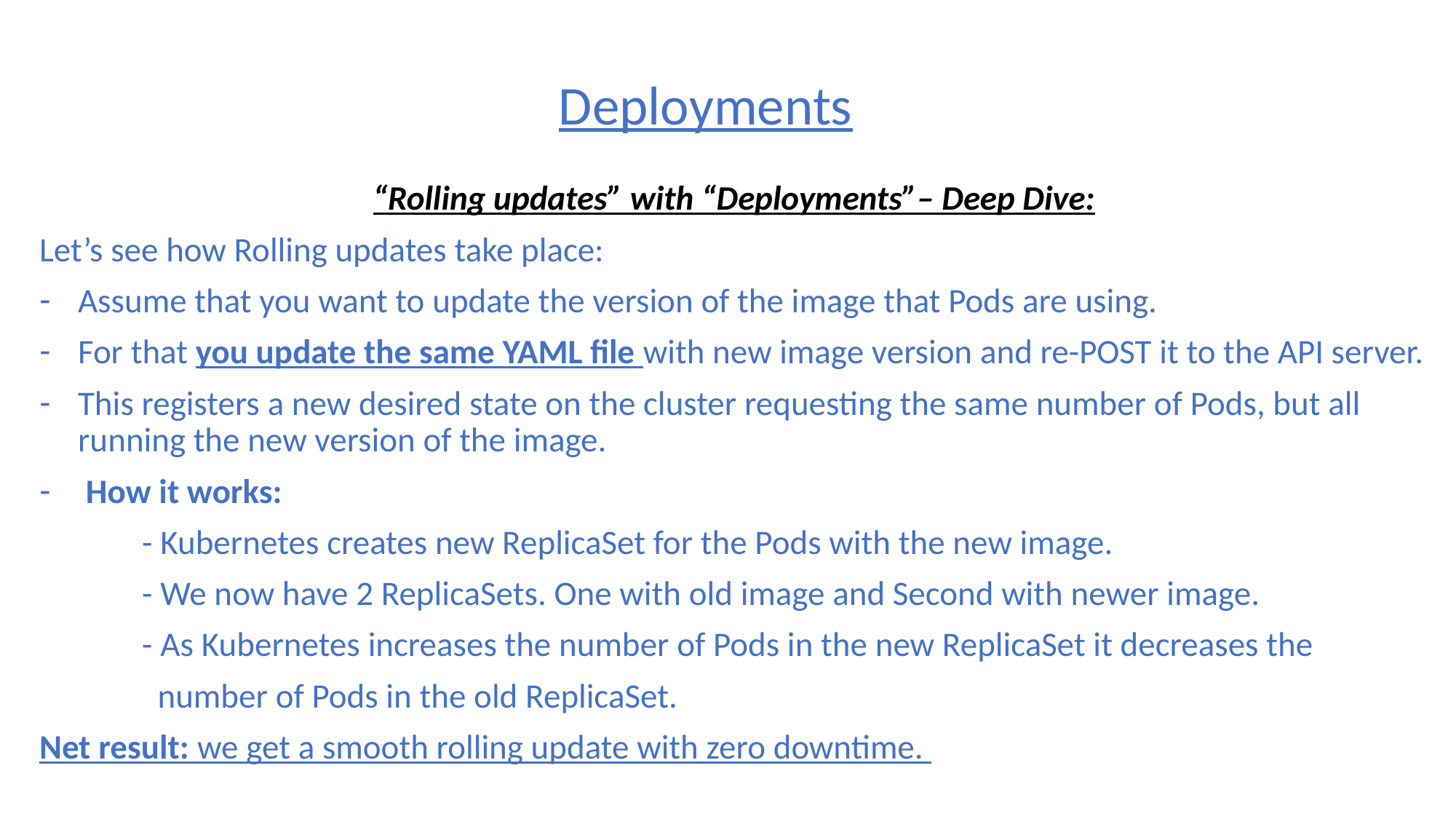

# Deployments
“Rolling updates” with “Deployments”– Deep Dive:
Let’s see how Rolling updates take place:
Assume that you want to update the version of the image that Pods are using.
For that you update the same YAML file with new image version and re-POST it to the API server.
This registers a new desired state on the cluster requesting the same number of Pods, but all running the new version of the image.
 How it works:
	- Kubernetes creates new ReplicaSet for the Pods with the new image.
	- We now have 2 ReplicaSets. One with old image and Second with newer image.
	- As Kubernetes increases the number of Pods in the new ReplicaSet it decreases the
	  number of Pods in the old ReplicaSet.
Net result: we get a smooth rolling update with zero downtime.